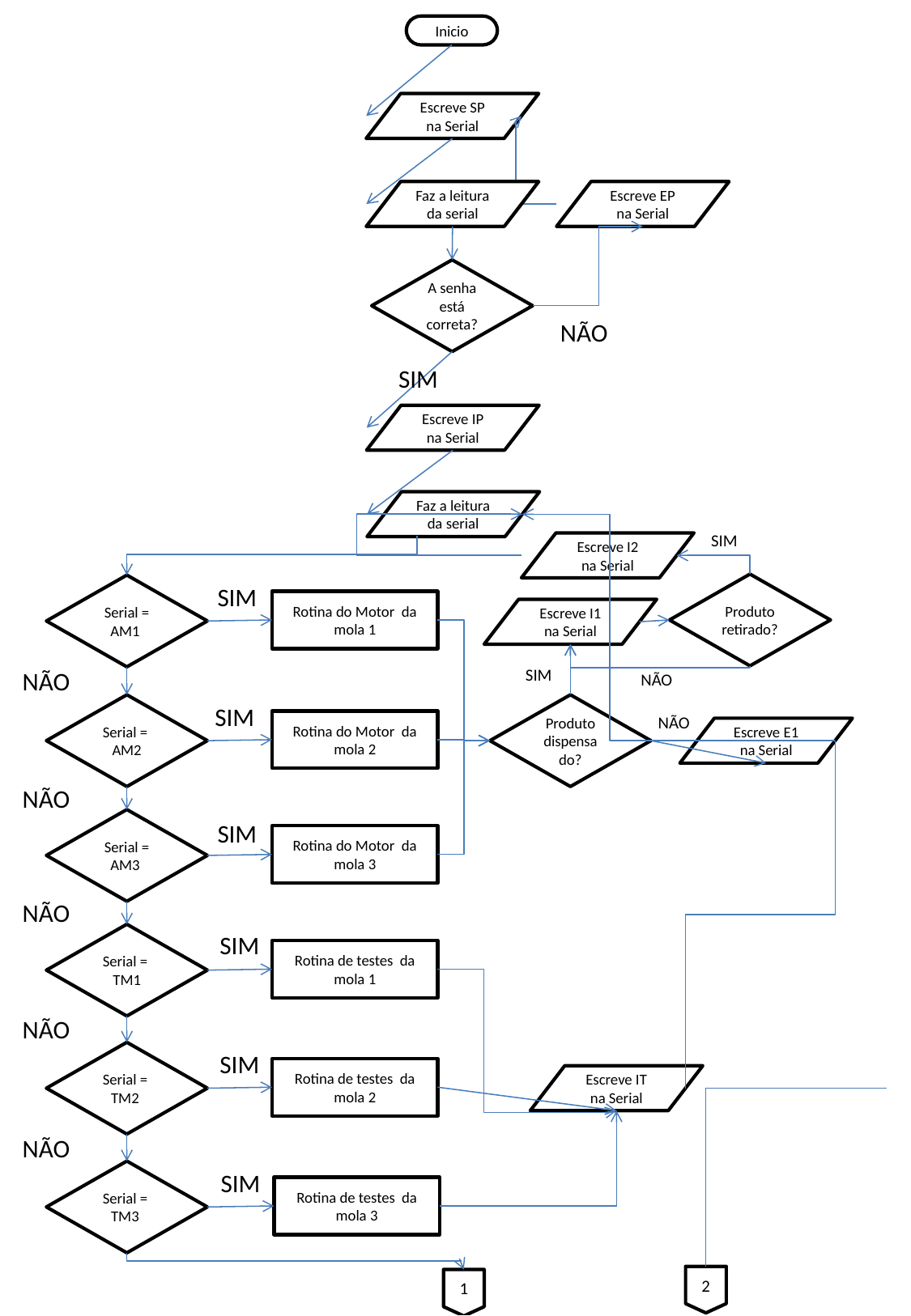

Inicio
Escreve SP na Serial
Faz a leitura da serial
Escreve EP na Serial
A senha está correta?
NÃO
SIM
Escreve IP na Serial
Faz a leitura da serial
SIM
Escreve I2 na Serial
Produto retirado?
Serial = AM1
SIM
Rotina do Motor  da mola 1
Escreve I1 na Serial
SIM
NÃO
NÃO
Serial =  AM2
SIM
Produto dispensado?
NÃO
Rotina do Motor  da mola 2
Escreve E1 na Serial
NÃO
Serial = AM3
SIM
Rotina do Motor  da mola 3
NÃO
SIM
Serial =  TM1
Rotina de testes  da mola 1
NÃO
Serial =  TM2
SIM
Rotina de testes  da mola 2
Escreve IT na Serial
NÃO
Serial =  TM3
SIM
Rotina de testes  da mola 3
2
1